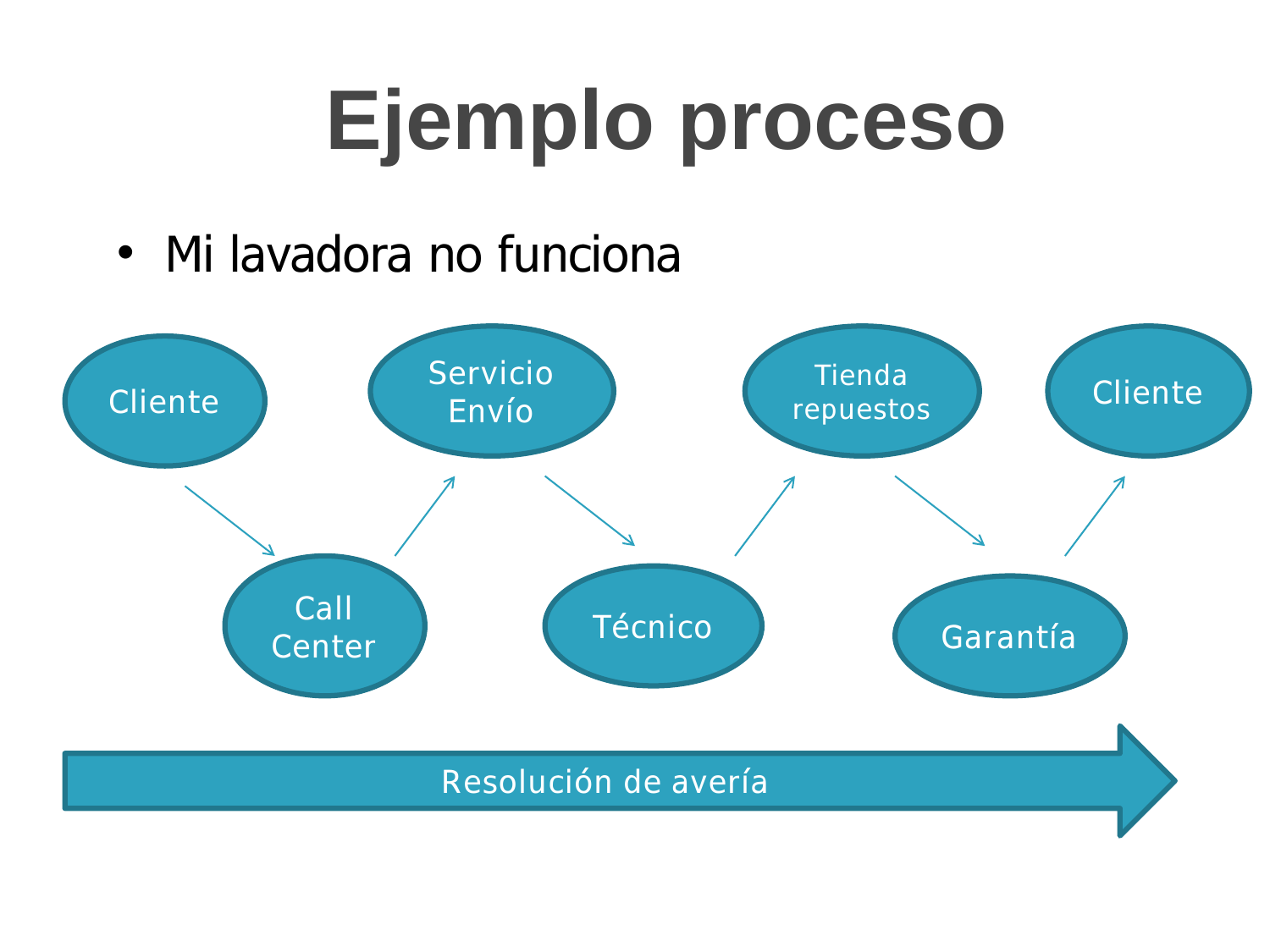

# Ejemplo proceso
Mi lavadora no funciona
Servicio Envío
Tienda repuestos
Cliente
Cliente
Call Center
Técnico
Garantía
Resolución de avería